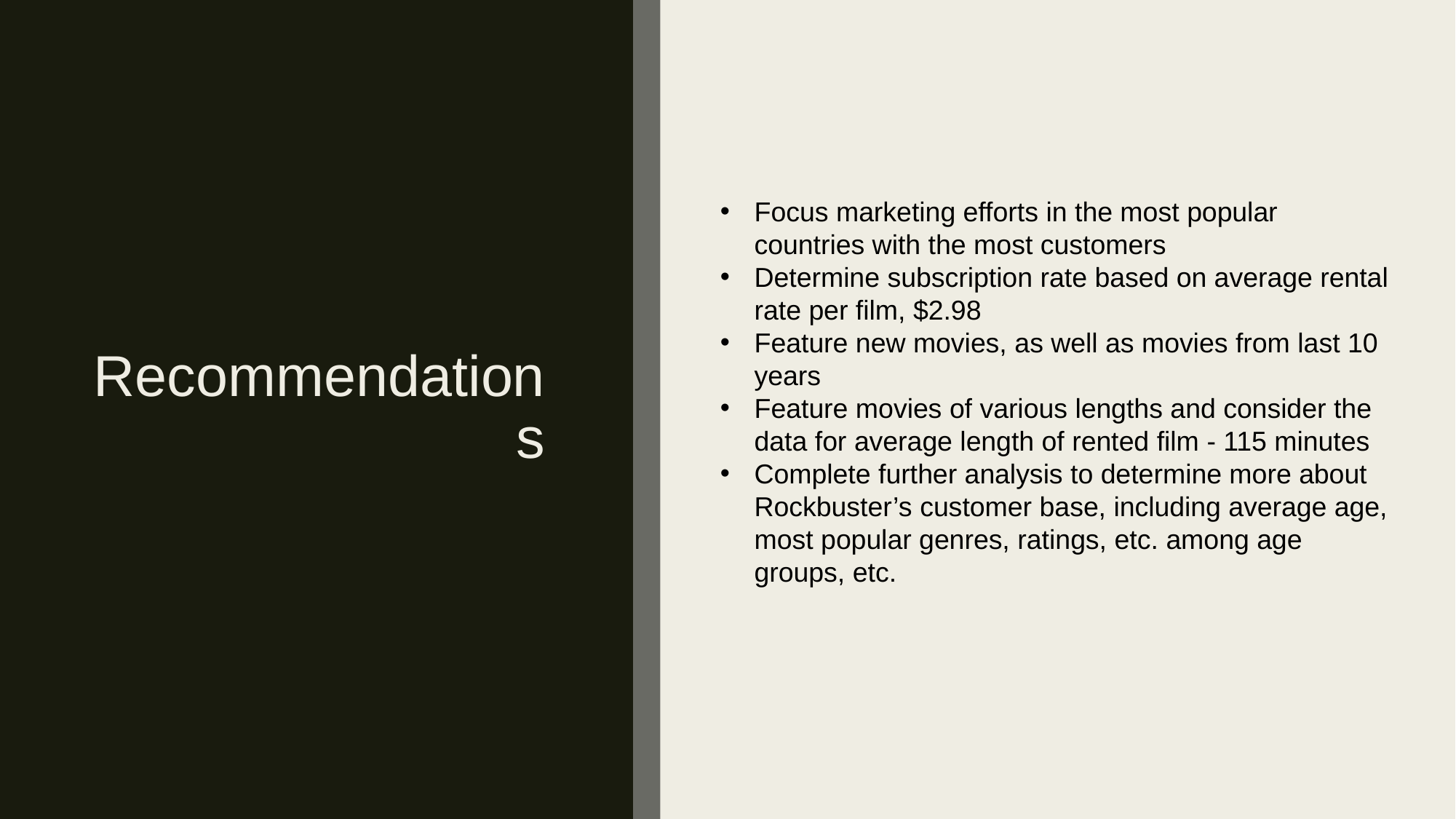

# Recommendations
Focus marketing efforts in the most popular countries with the most customers
Determine subscription rate based on average rental rate per film, $2.98
Feature new movies, as well as movies from last 10 years
Feature movies of various lengths and consider the data for average length of rented film - 115 minutes
Complete further analysis to determine more about Rockbuster’s customer base, including average age, most popular genres, ratings, etc. among age groups, etc.